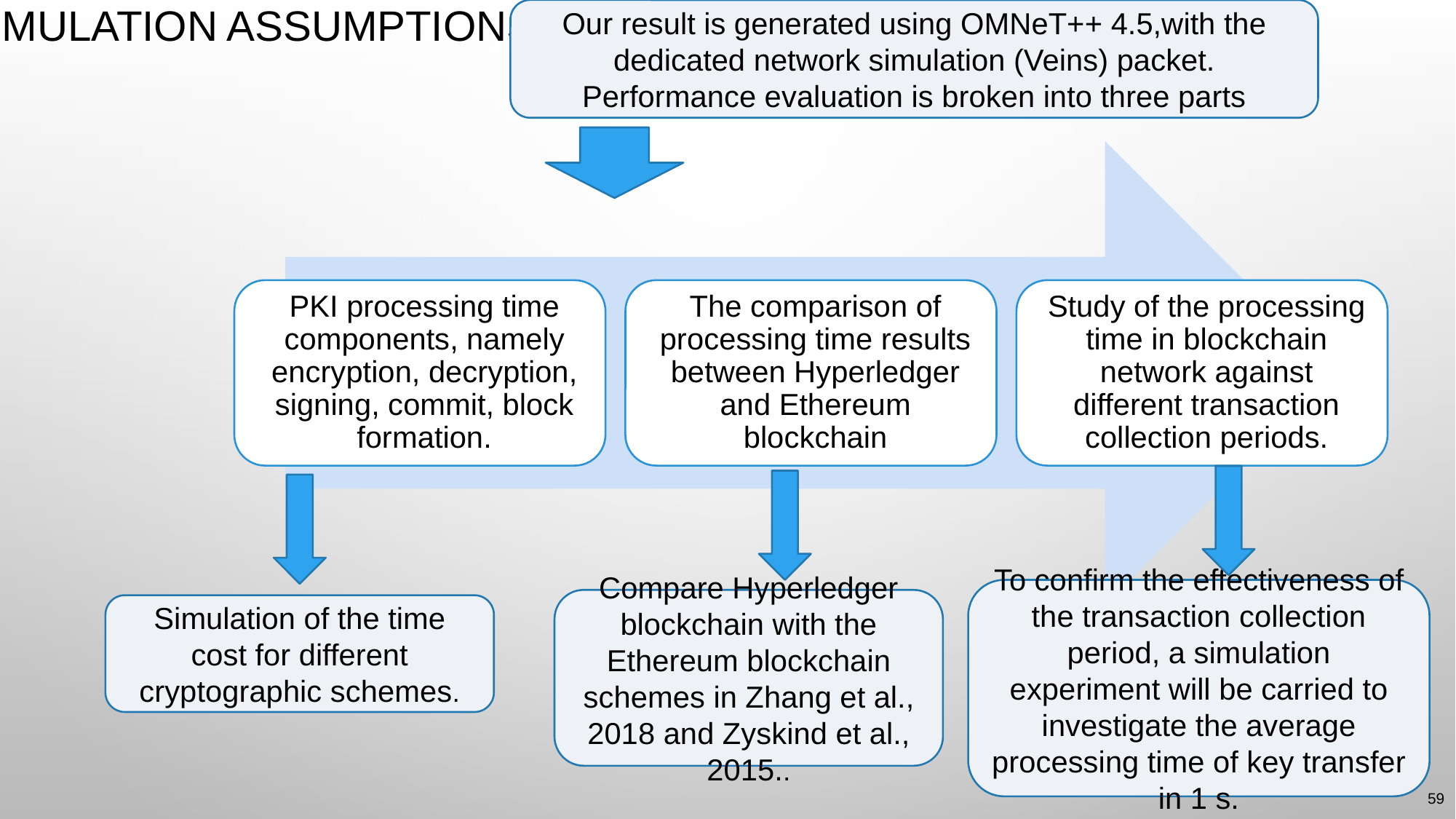

# Simulation assumptions:
Our result is generated using OMNeT++ 4.5,with the dedicated network simulation (Veins) packet. Performance evaluation is broken into three parts

PKI processing time components, namely encryption, decryption, signing, commit, block formation.
The comparison of processing time results between Hyperledger and Ethereum blockchain
Study of the processing time in blockchain network against different transaction collection periods.

To confirm the effectiveness of the transaction collection period, a simulation experiment will be carried to investigate the average processing time of key transfer in 1 s.
Compare Hyperledger blockchain with the Ethereum blockchain schemes in Zhang et al., 2018 and Zyskind et al., 2015..
Simulation of the time cost for different cryptographic schemes.
59